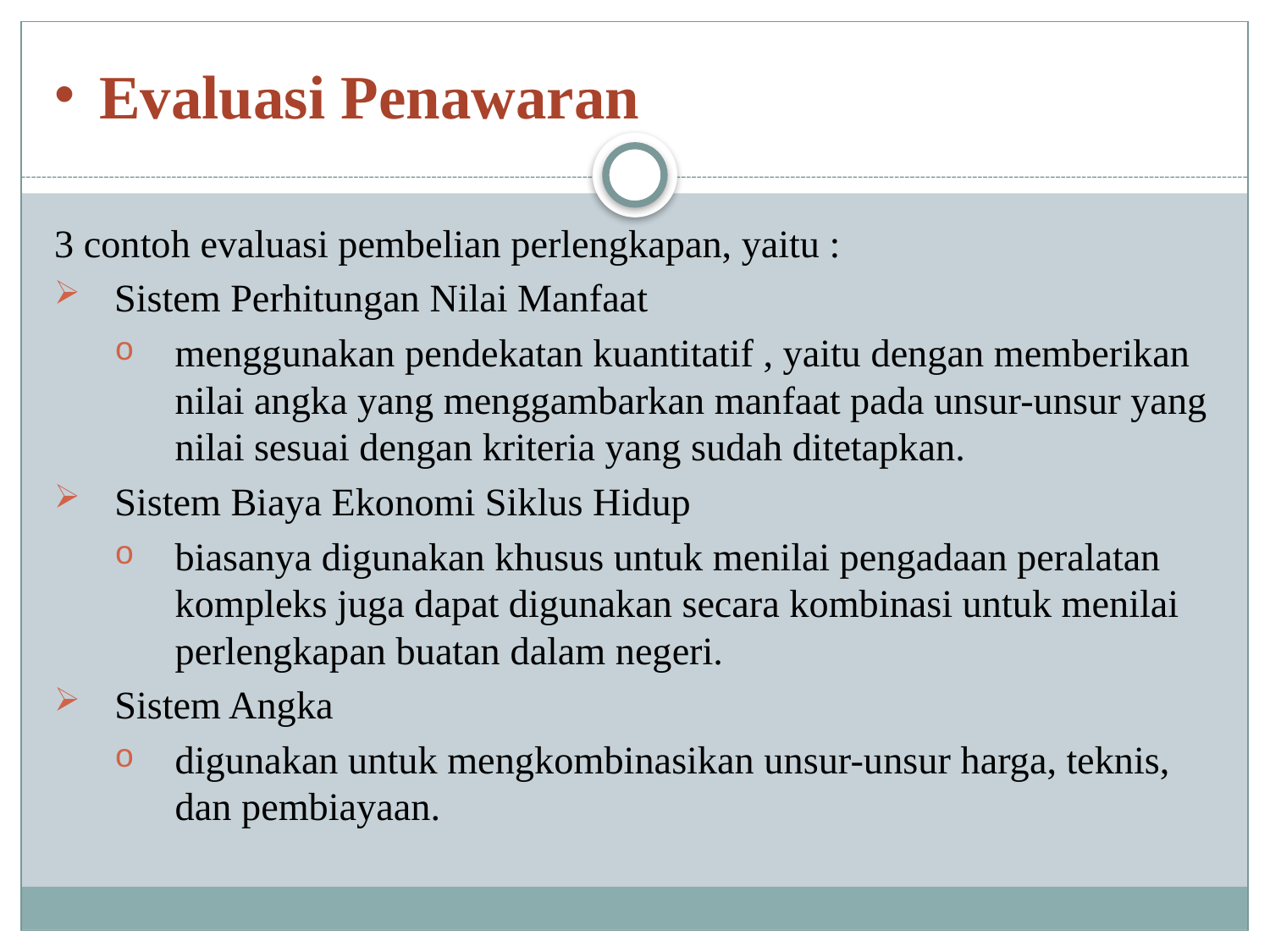

# Evaluasi Penawaran
3 contoh evaluasi pembelian perlengkapan, yaitu :
Sistem Perhitungan Nilai Manfaat
menggunakan pendekatan kuantitatif , yaitu dengan memberikan nilai angka yang menggambarkan manfaat pada unsur-unsur yang nilai sesuai dengan kriteria yang sudah ditetapkan.
Sistem Biaya Ekonomi Siklus Hidup
biasanya digunakan khusus untuk menilai pengadaan peralatan kompleks juga dapat digunakan secara kombinasi untuk menilai perlengkapan buatan dalam negeri.
Sistem Angka
digunakan untuk mengkombinasikan unsur-unsur harga, teknis, dan pembiayaan.